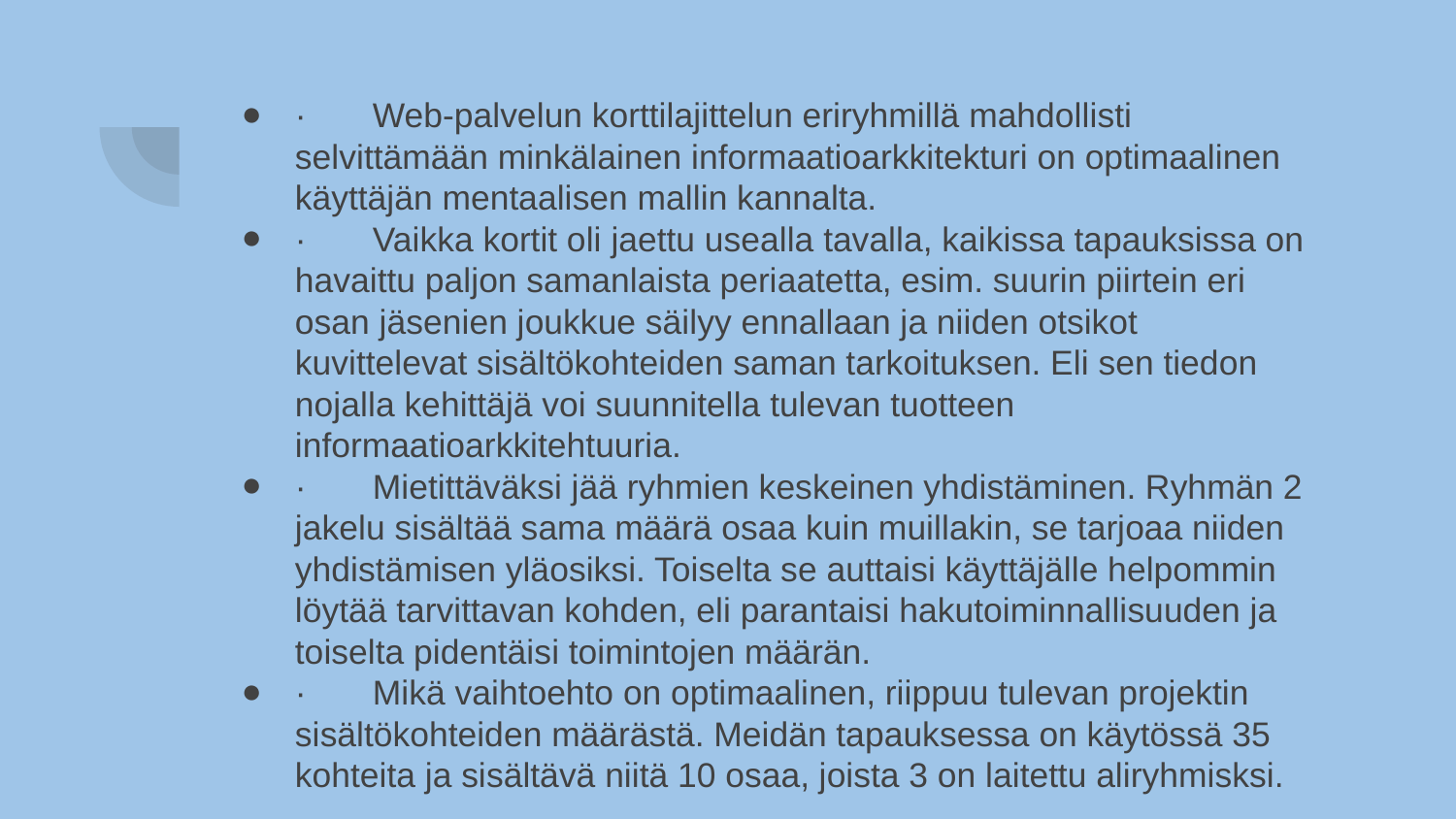

#
·       Web-palvelun korttilajittelun eriryhmillä mahdollisti selvittämään minkälainen informaatioarkkitekturi on optimaalinen käyttäjän mentaalisen mallin kannalta.
·       Vaikka kortit oli jaettu usealla tavalla, kaikissa tapauksissa on havaittu paljon samanlaista periaatetta, esim. suurin piirtein eri osan jäsenien joukkue säilyy ennallaan ja niiden otsikot kuvittelevat sisältökohteiden saman tarkoituksen. Eli sen tiedon nojalla kehittäjä voi suunnitella tulevan tuotteen informaatioarkkitehtuuria.
·       Mietittäväksi jää ryhmien keskeinen yhdistäminen. Ryhmän 2 jakelu sisältää sama määrä osaa kuin muillakin, se tarjoaa niiden yhdistämisen yläosiksi. Toiselta se auttaisi käyttäjälle helpommin löytää tarvittavan kohden, eli parantaisi hakutoiminnallisuuden ja toiselta pidentäisi toimintojen määrän.
·       Mikä vaihtoehto on optimaalinen, riippuu tulevan projektin sisältökohteiden määrästä. Meidän tapauksessa on käytössä 35 kohteita ja sisältävä niitä 10 osaa, joista 3 on laitettu aliryhmisksi.